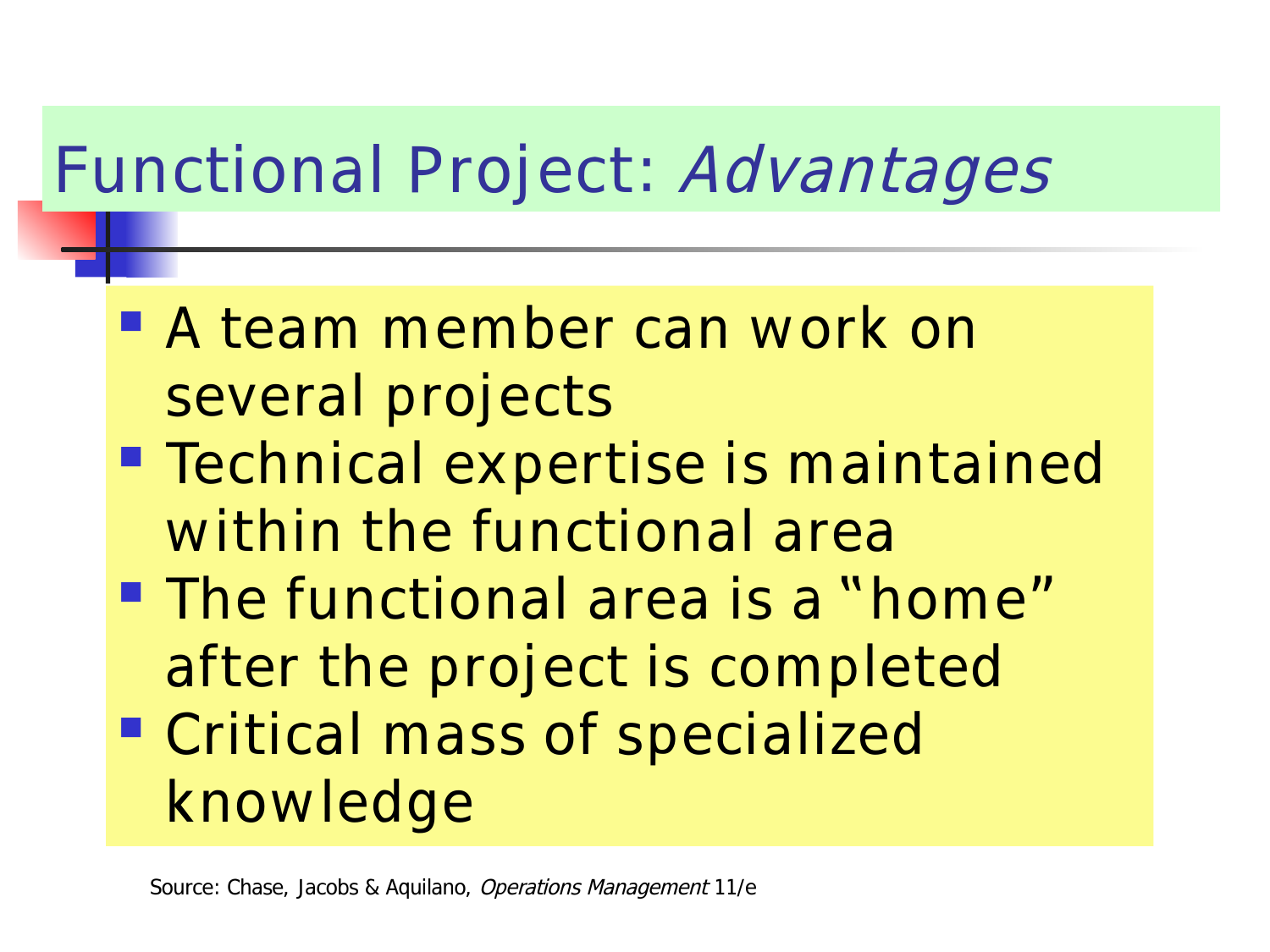

# Functional Project: Advantages
A team member can work on several projects
Technical expertise is maintained within the functional area
The functional area is a “home” after the project is completed
Critical mass of specialized knowledge
Source: Chase, Jacobs & Aquilano, Operations Management 11/e